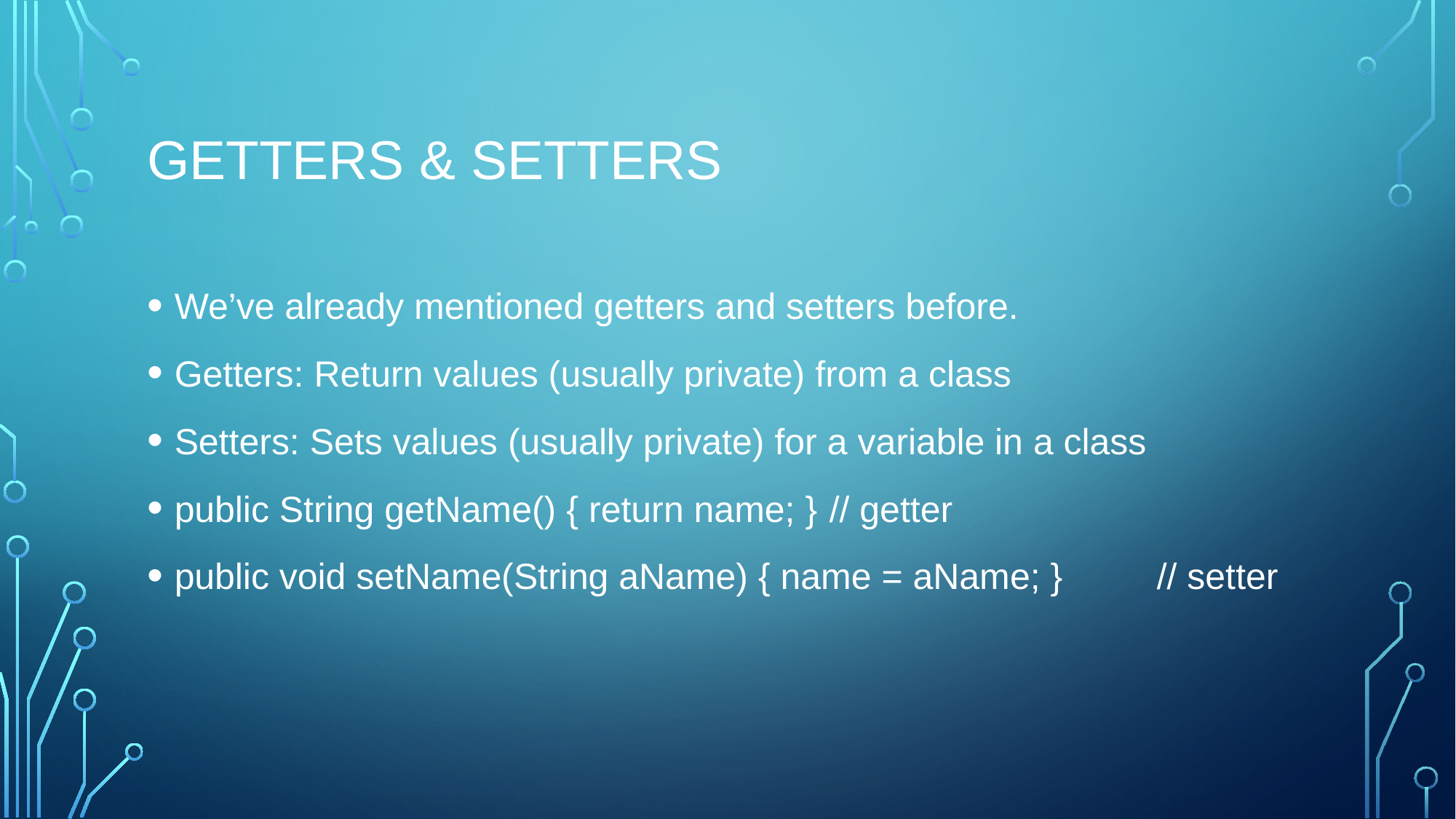

# GETTERS & Setters
We’ve already mentioned getters and setters before.
Getters: Return values (usually private) from a class
Setters: Sets values (usually private) for a variable in a class
public String getName() { return name; } 	// getter
public void setName(String aName) { name = aName; }	// setter